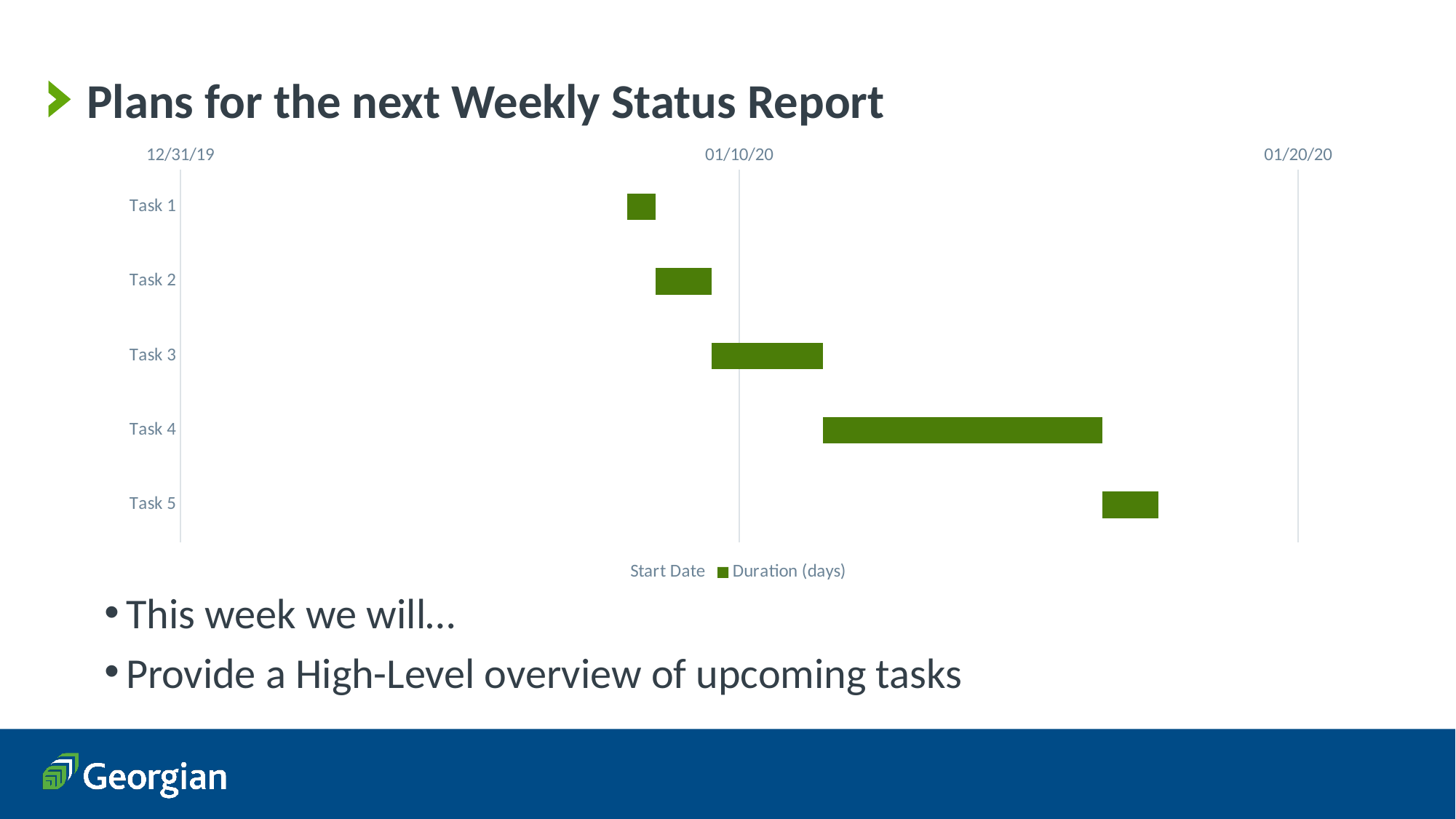

# Plans for the next Weekly Status Report

### Chart

| Category | Start Date | Duration (days) |
|---|---|---|
| Task 1 | 43838.0 | 0.5 |
| Task 2 | 43838.5 | 1.0 |
| Task 3 | 43839.5 | 2.0 |
| Task 4 | 43841.5 | 5.0 |
| Task 5 | 43846.5 | 1.0 |
This week we will…
Provide a High-Level overview of upcoming tasks